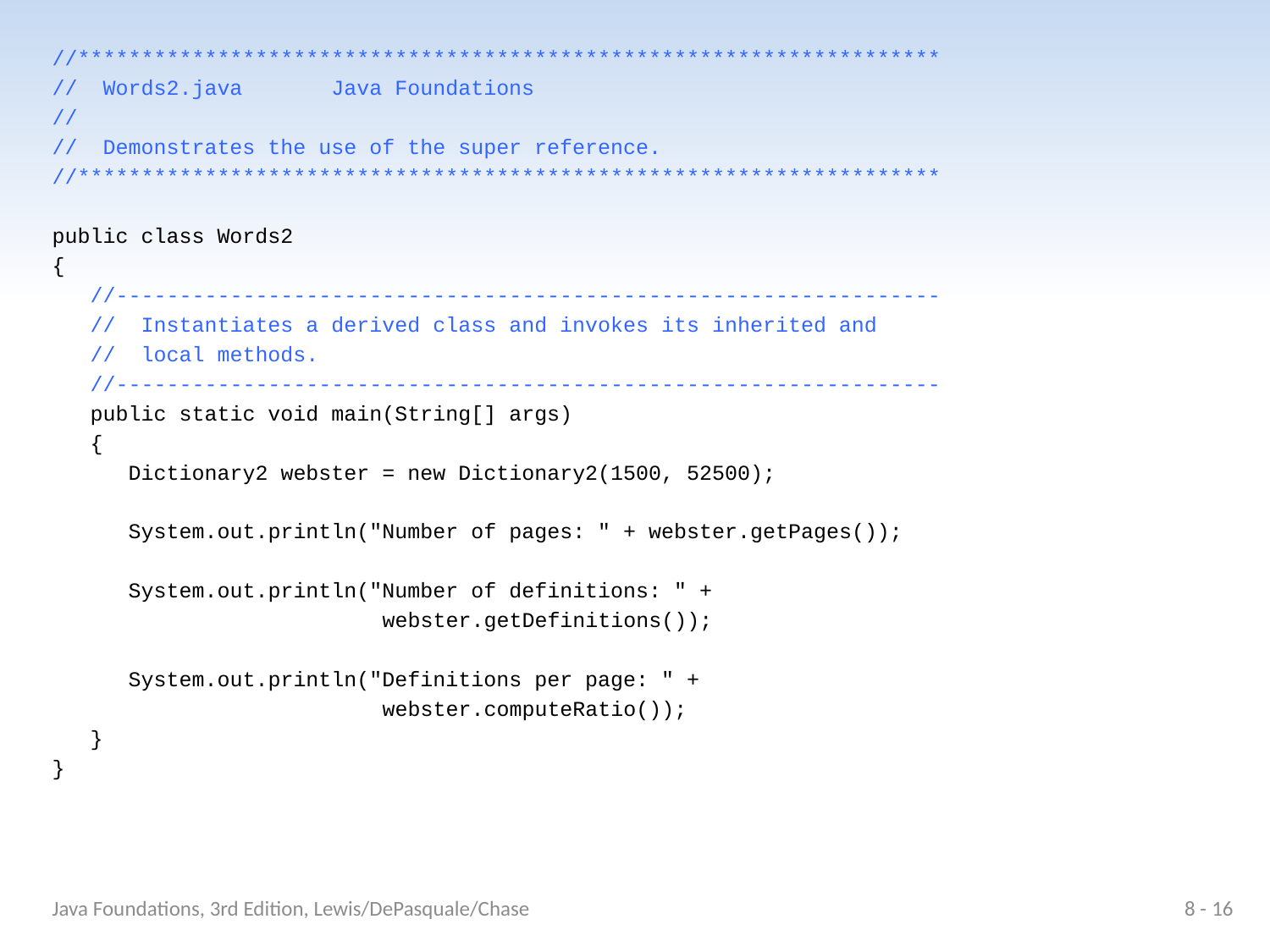

//********************************************************************
//  Words2.java       Java Foundations
//
//  Demonstrates the use of the super reference.
//********************************************************************

public class Words2
{
   //-----------------------------------------------------------------
   //  Instantiates a derived class and invokes its inherited and
   //  local methods.
   //-----------------------------------------------------------------
   public static void main(String[] args)
   {
      Dictionary2 webster = new Dictionary2(1500, 52500);

      System.out.println("Number of pages: " + webster.getPages());

      System.out.println("Number of definitions: " +
                          webster.getDefinitions());

      System.out.println("Definitions per page: " +
                          webster.computeRatio());
   }
}

Java Foundations, 3rd Edition, Lewis/DePasquale/Chase
8 - 16